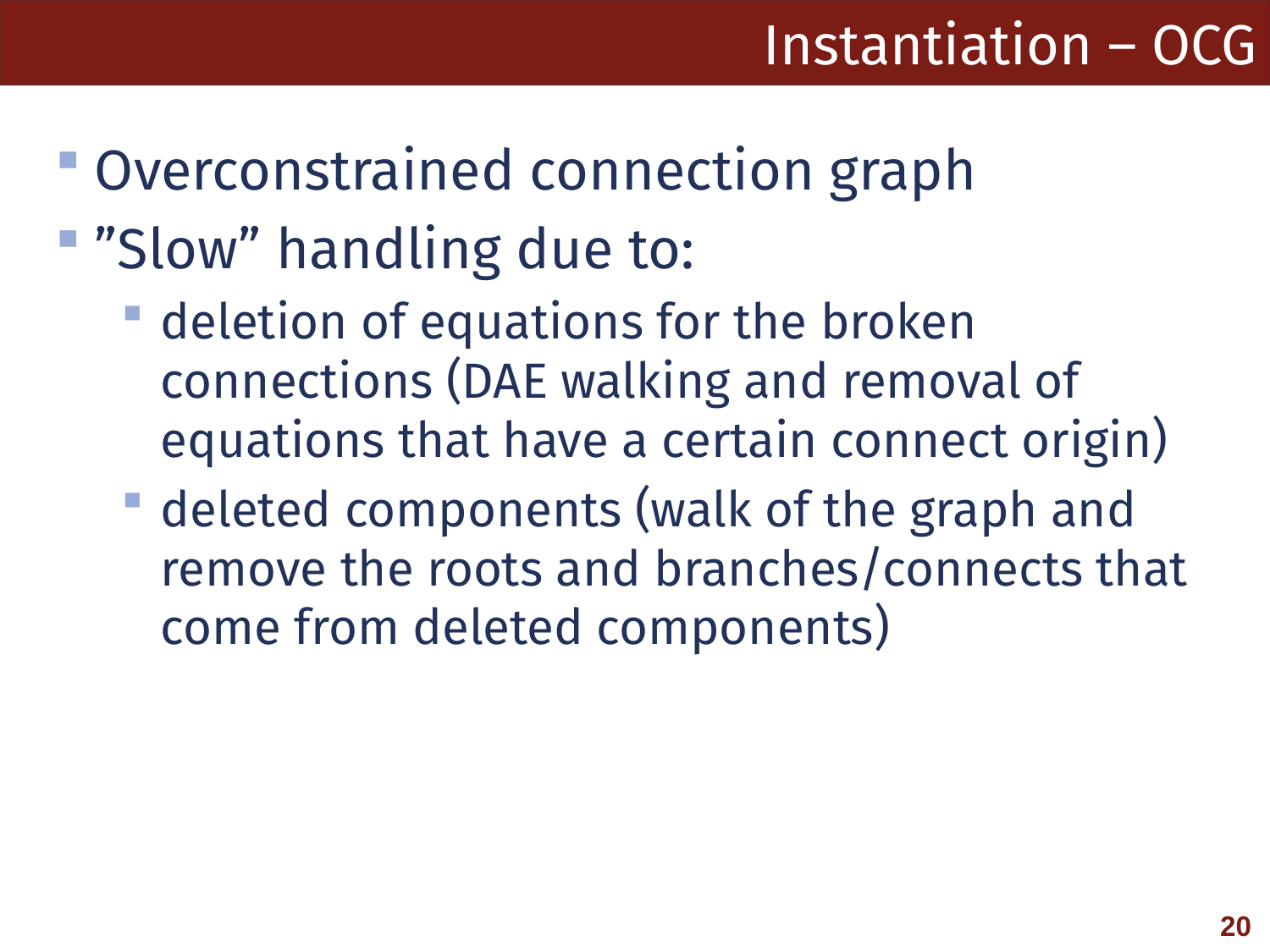

# Instantiation – OCG
Overconstrained connection graph
”Slow” handling due to:
deletion of equations for the broken connections (DAE walking and removal of equations that have a certain connect origin)
deleted components (walk of the graph and remove the roots and branches/connects that come from deleted components)

20